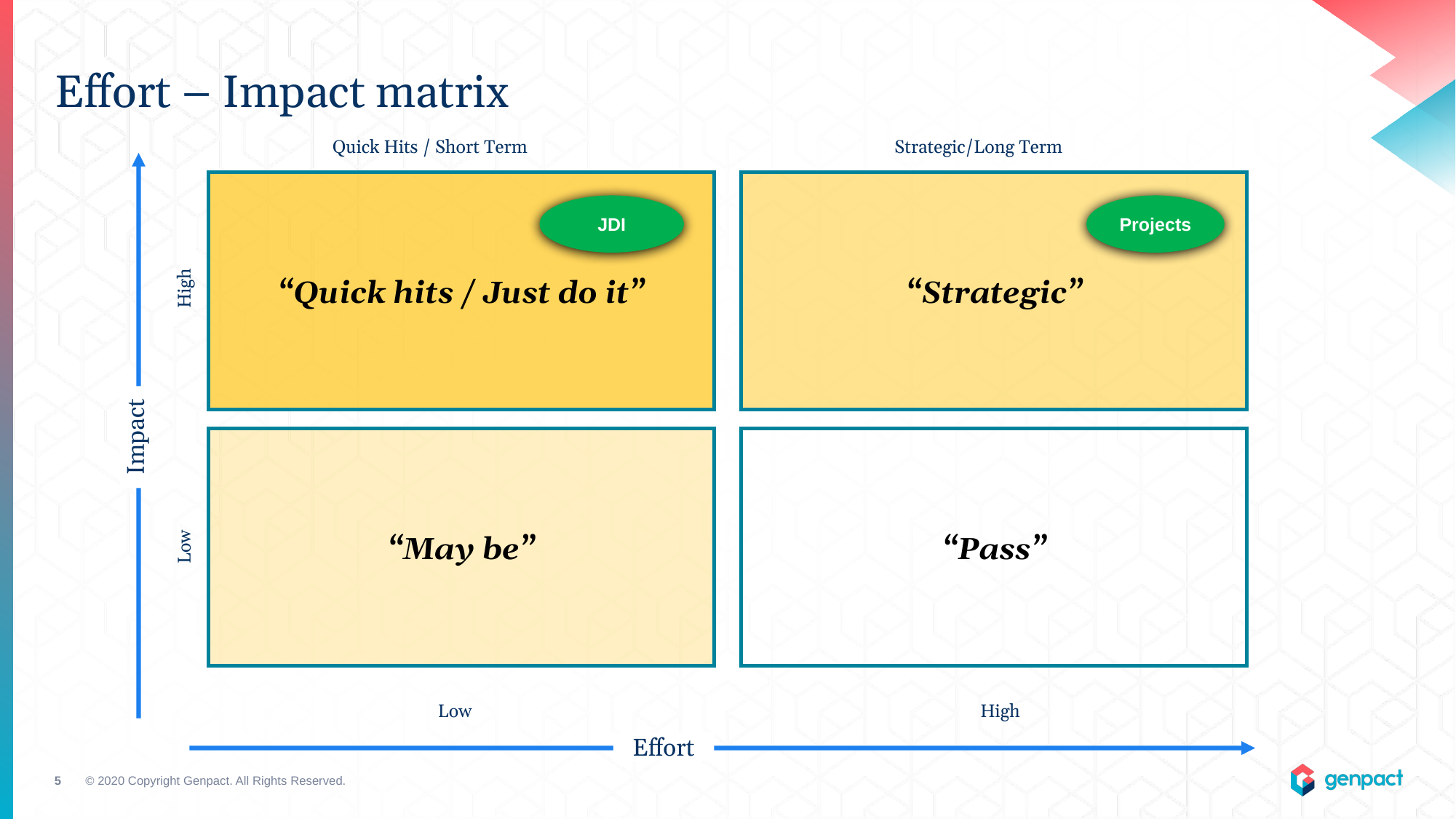

Effort – Impact matrix
Strategic/Long Term
Quick Hits / Short Term

“Quick hits / Just do it”
“Strategic”
JDI
Projects
High
Impact
“May be”
“Pass”
Low
Low
High
Effort

© 2020 Copyright Genpact. All Rights Reserved.